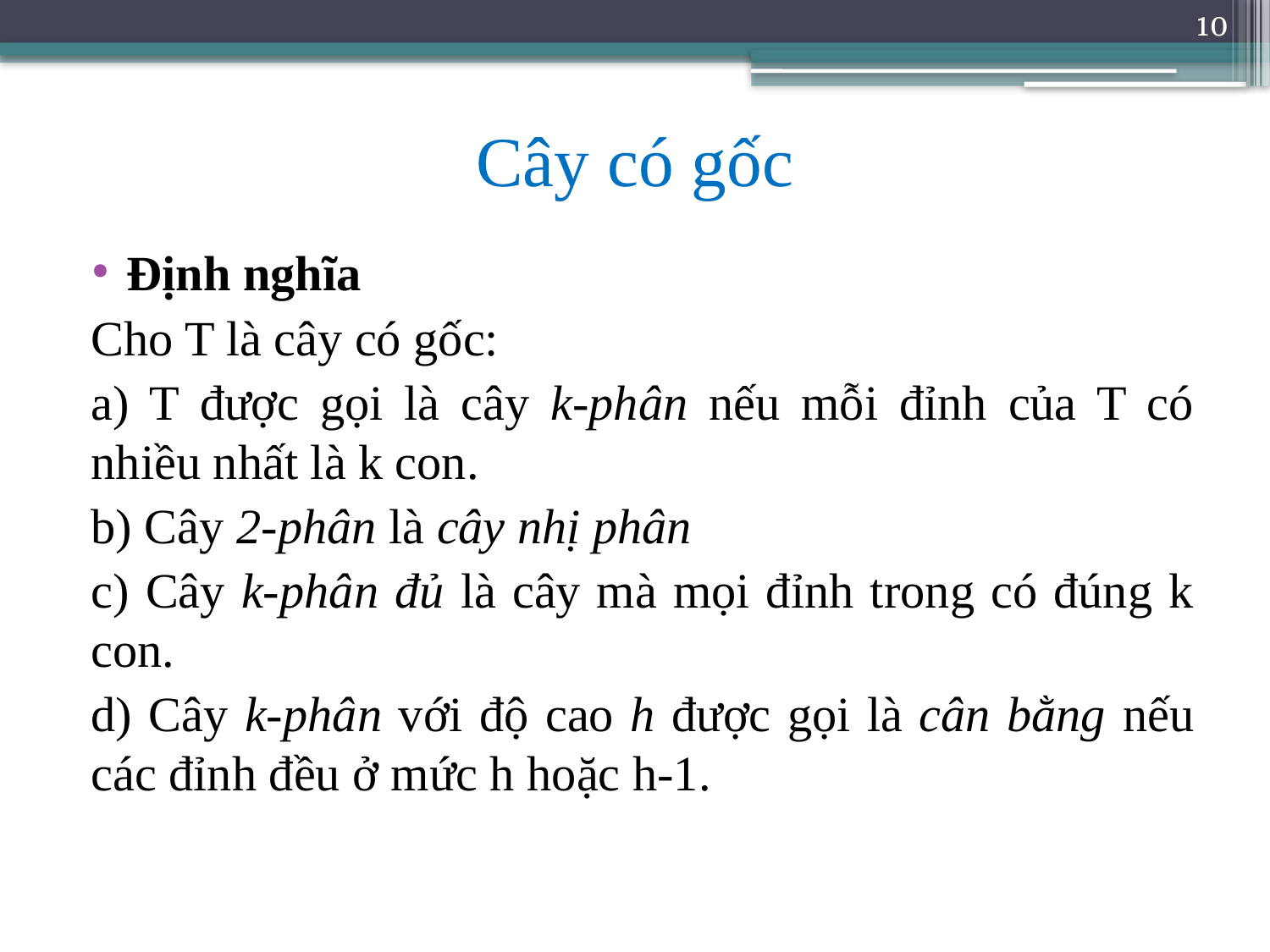

10
# Cây có gốc
Định nghĩa
Cho T là cây có gốc:
a) T được gọi là cây k-phân nếu mỗi đỉnh của T có nhiều nhất là k con.
b) Cây 2-phân là cây nhị phân
c) Cây k-phân đủ là cây mà mọi đỉnh trong có đúng k con.
d) Cây k-phân với độ cao h được gọi là cân bằng nếu các đỉnh đều ở mức h hoặc h-1.